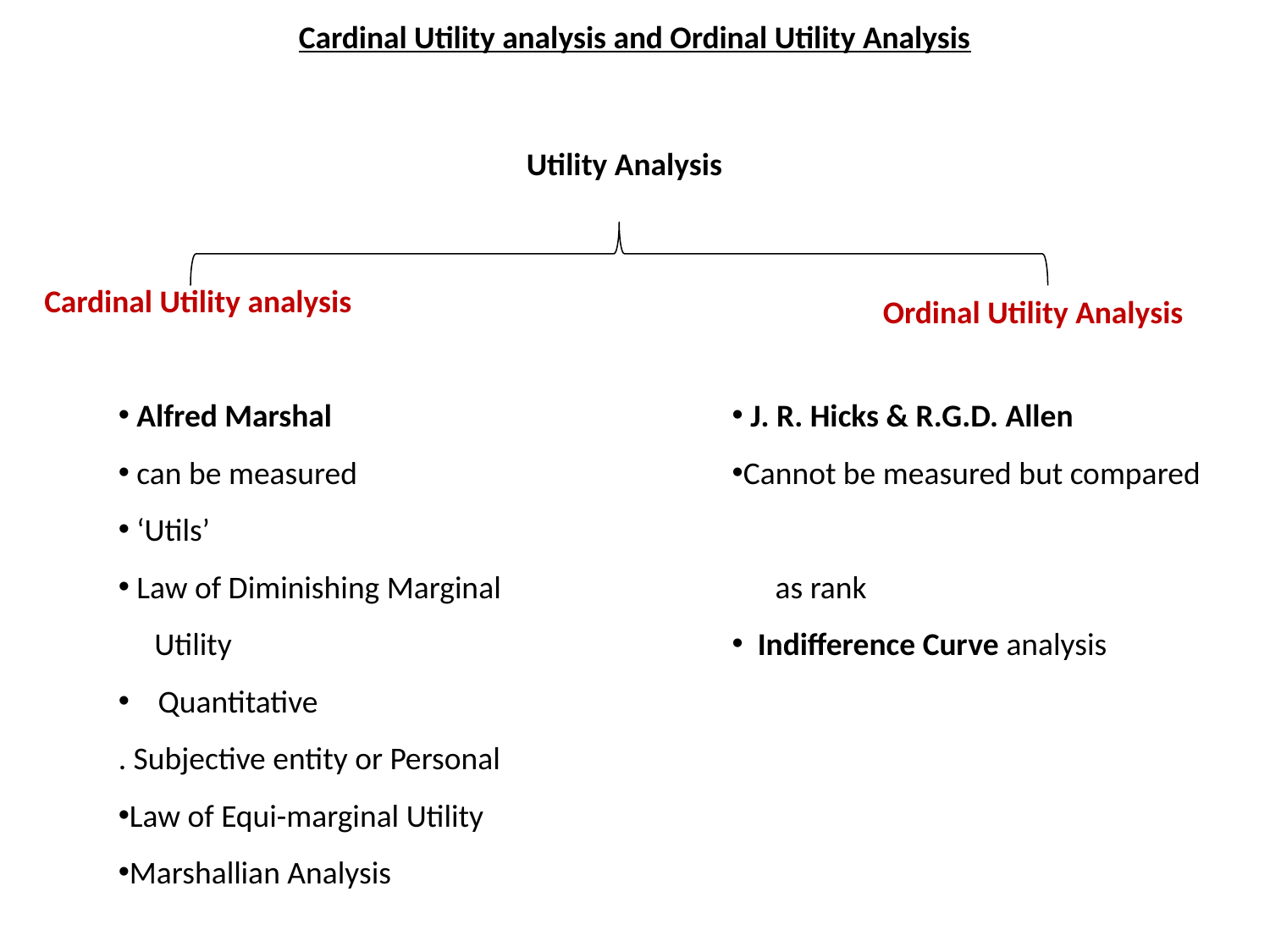

Cardinal Utility analysis and Ordinal Utility Analysis
Utility Analysis
Cardinal Utility analysis

Ordinal Utility Analysis
 Alfred Marshal
 can be measured
 ‘Utils’
 Law of Diminishing Marginal
     Utility
Quantitative
. Subjective entity or Personal
Law of Equi-marginal Utility
Marshallian Analysis
 J. R. Hicks & R.G.D. Allen
Cannot be measured but compared
      as rank
  Indifference Curve analysis